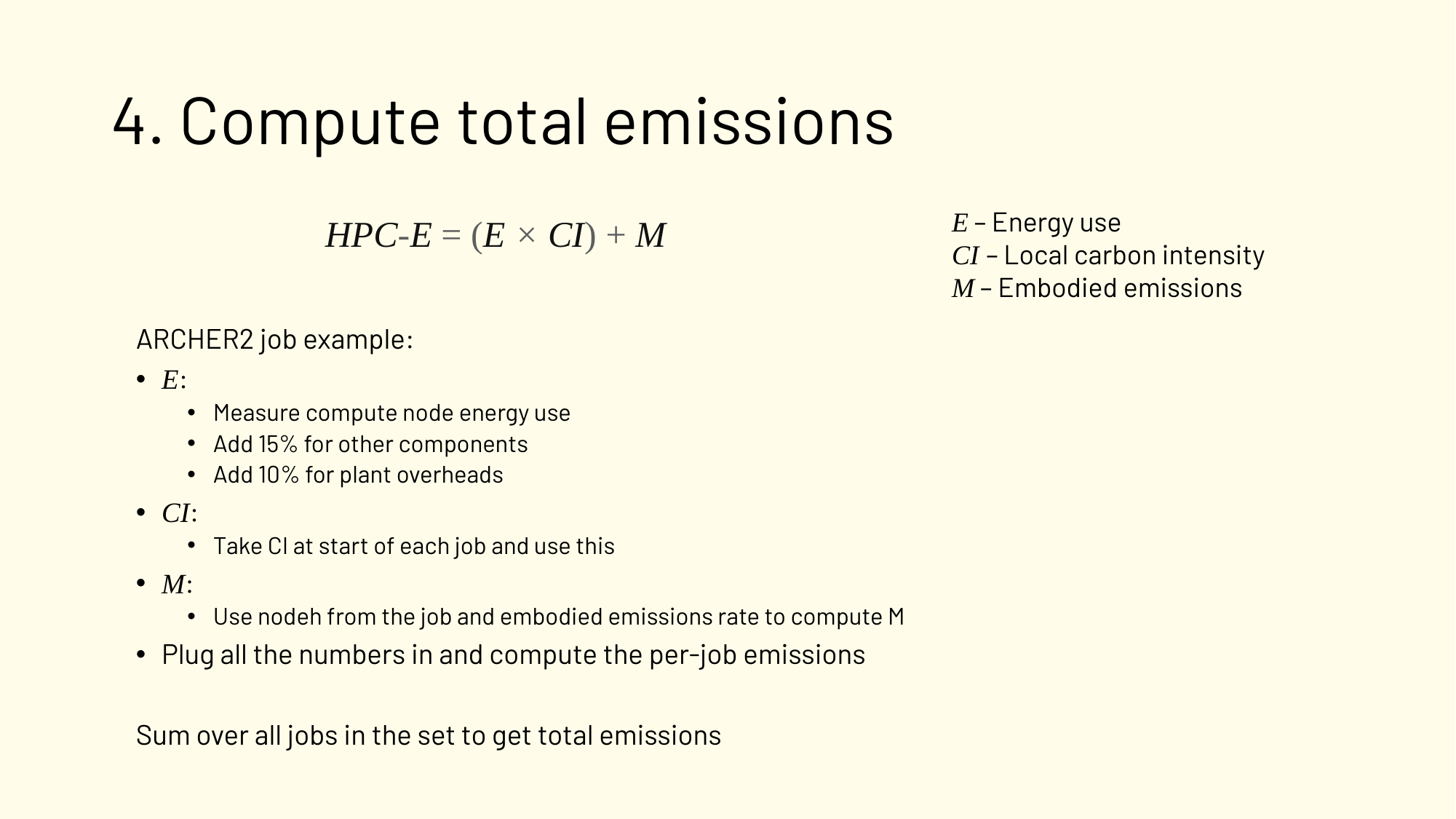

# 4. Compute total emissions
E – Energy use
CI – Local carbon intensity
M – Embodied emissions
HPC-E = (E × CI) + M
ARCHER2 job example:
E:
Measure compute node energy use
Add 15% for other components
Add 10% for plant overheads
CI:
Take CI at start of each job and use this
M:
Use nodeh from the job and embodied emissions rate to compute M
Plug all the numbers in and compute the per-job emissions

Sum over all jobs in the set to get total emissions